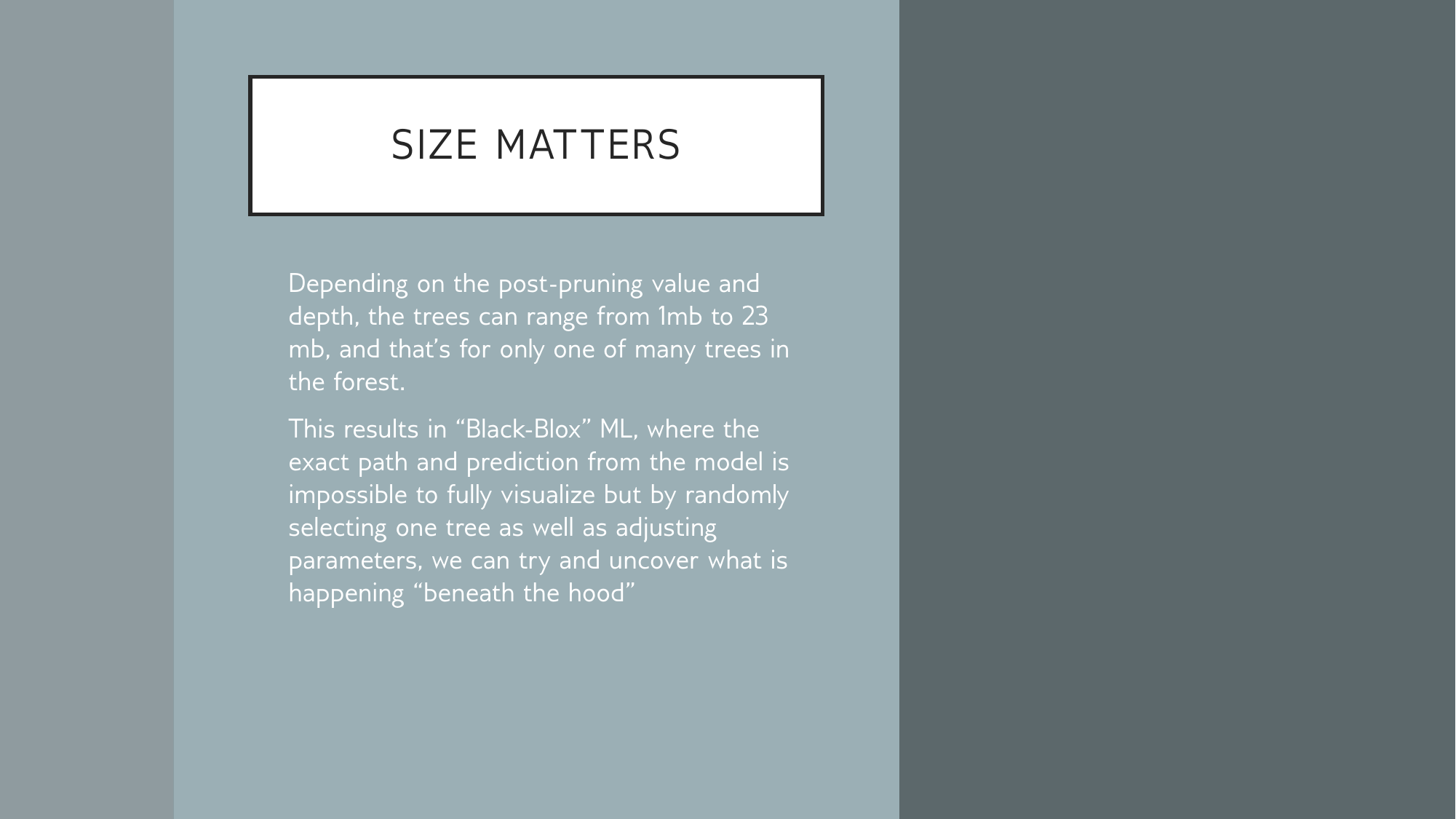

# Size matters
Depending on the post-pruning value and depth, the trees can range from 1mb to 23 mb, and that’s for only one of many trees in the forest.
This results in “Black-Blox” ML, where the exact path and prediction from the model is impossible to fully visualize but by randomly selecting one tree as well as adjusting parameters, we can try and uncover what is happening “beneath the hood”